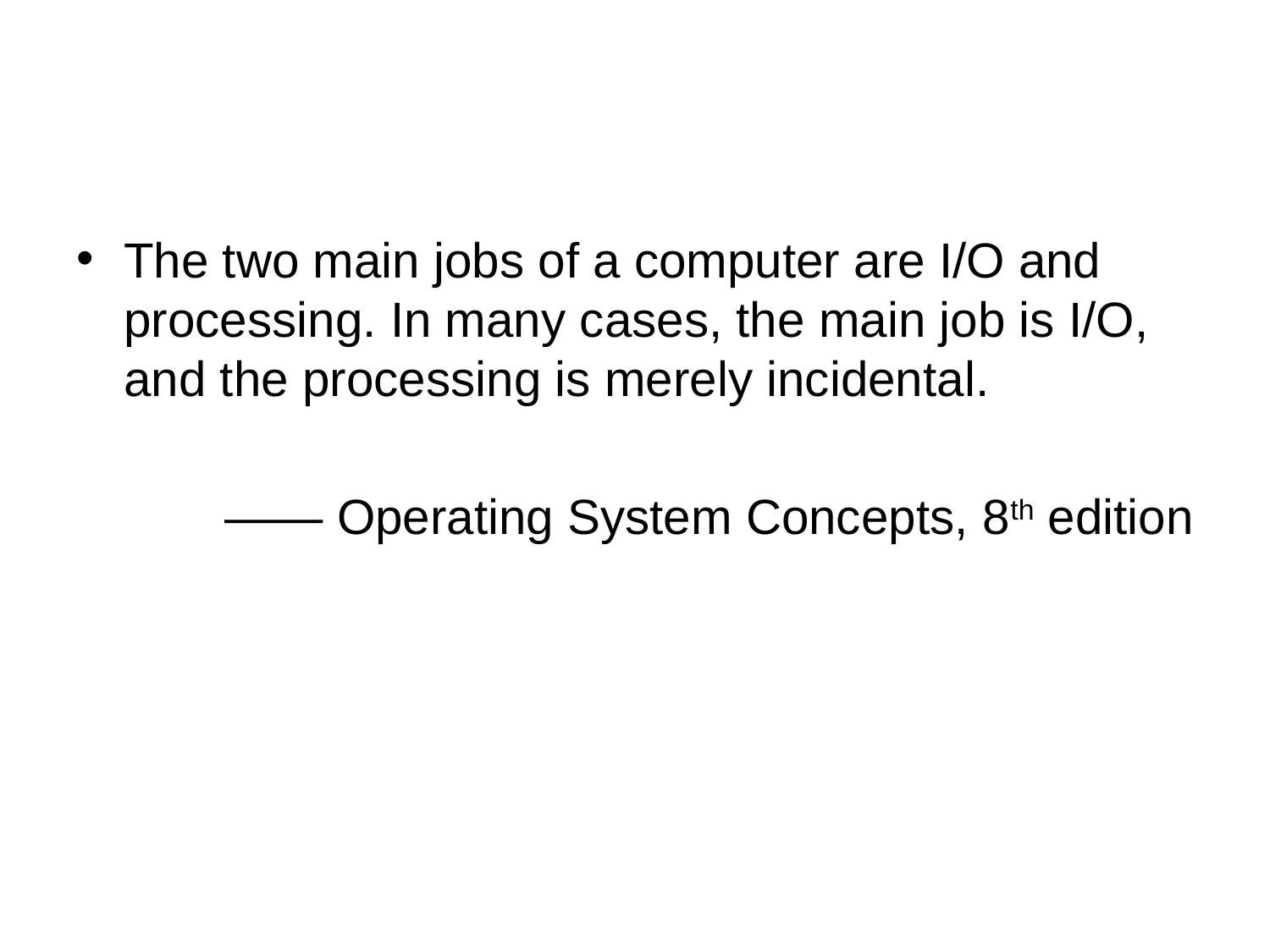

#
The two main jobs of a computer are I/O and processing. In many cases, the main job is I/O, and the processing is merely incidental.

—— Operating System Concepts, 8th edition